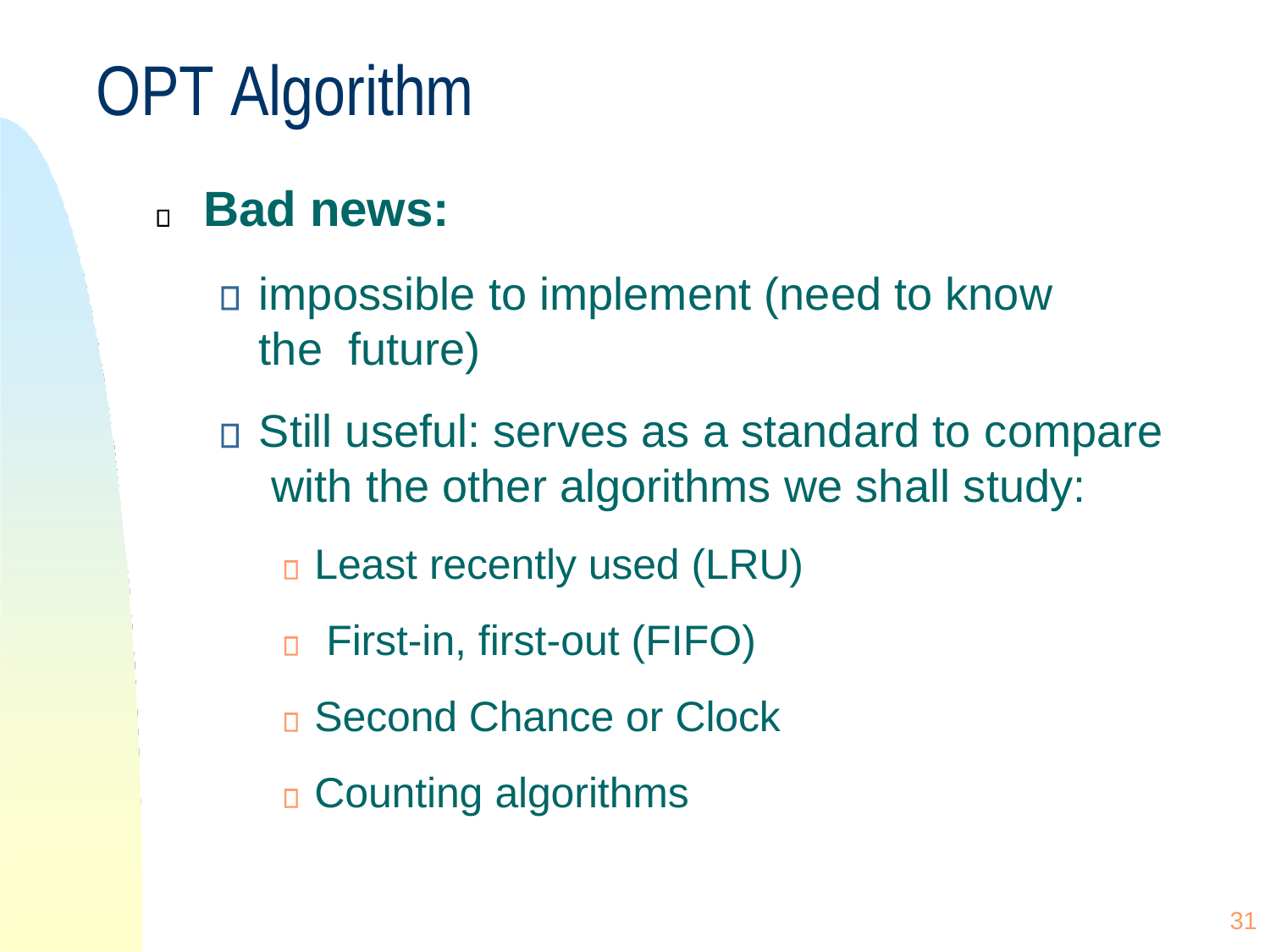

# OPT Algorithm
Bad news:
impossible to implement (need to know the  future)
Still useful: serves as a standard to compare  with the other algorithms we shall study:
Least recently used (LRU)  First-in, first-out (FIFO)  Second Chance or Clock  Counting algorithms

31